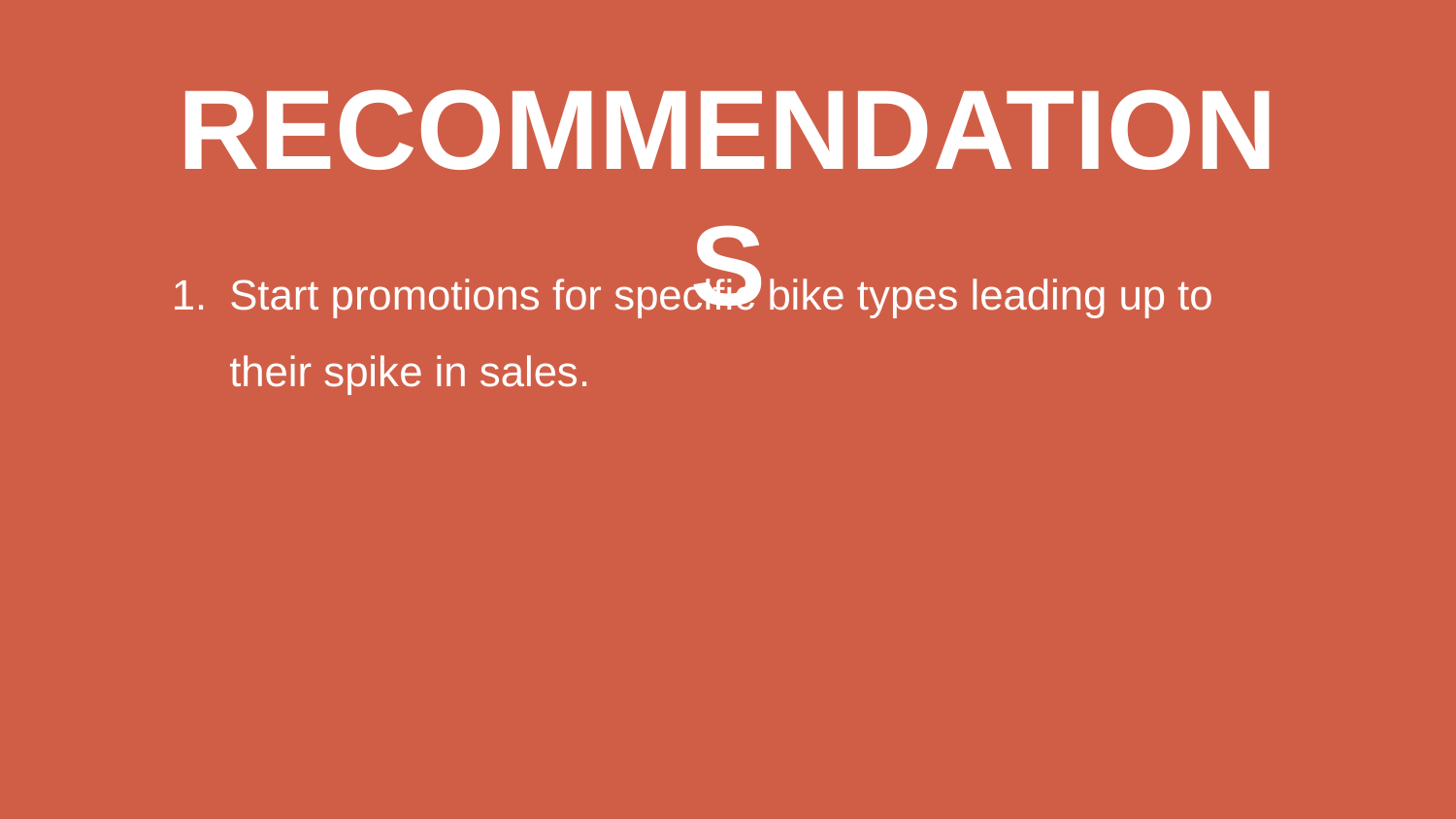

RECOMMENDATIONS
Start promotions for specific bike types leading up to their spike in sales.